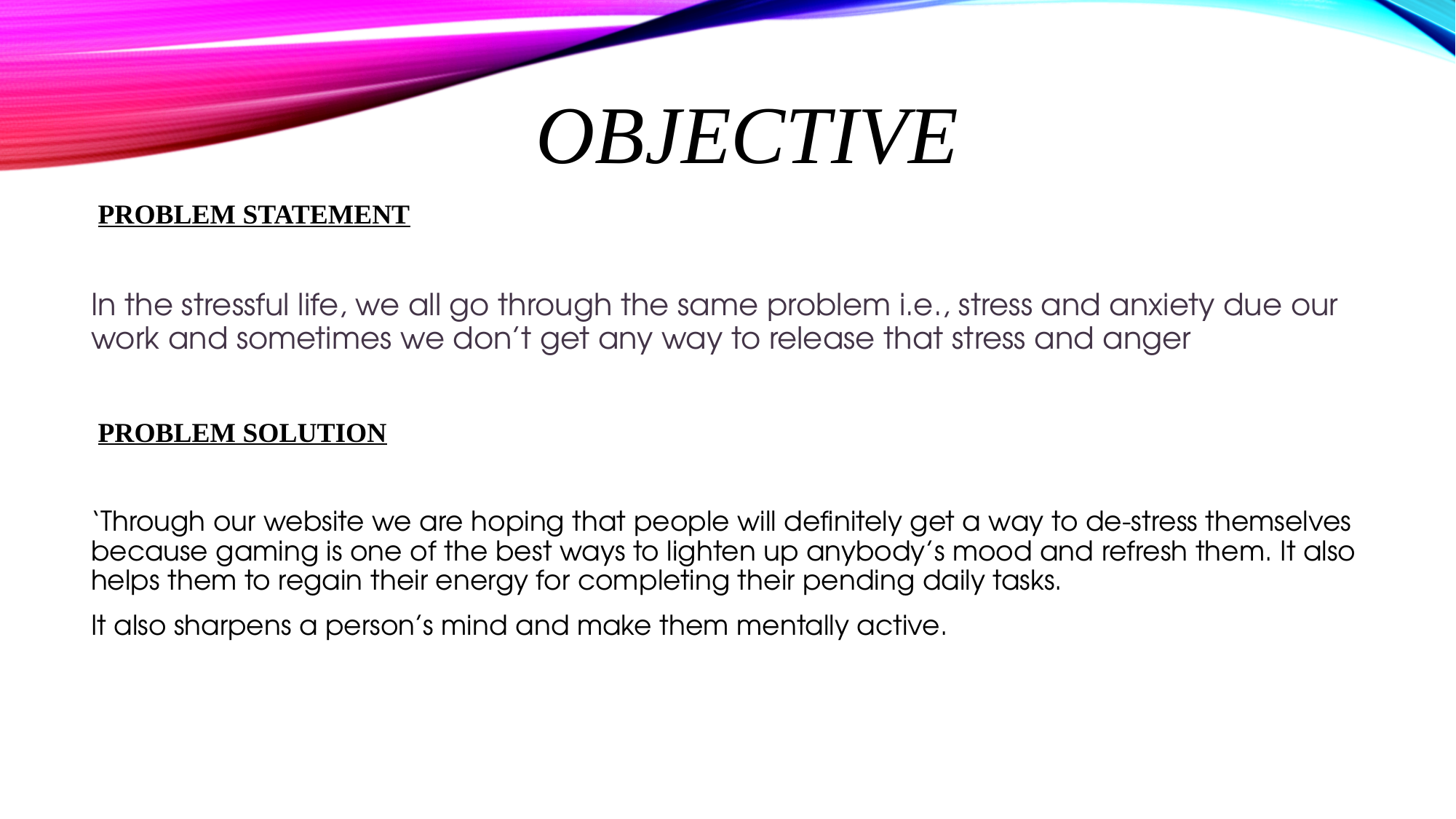

OBJECTIVE
 PROBLEM STATEMENT

In the stressful life, we all go through the same problem i.e., stress and anxiety due our work and sometimes we don’t get any way to release that stress and anger

 PROBLEM SOLUTION

‘Through our website we are hoping that people will definitely get a way to de-stress themselves because gaming is one of the best ways to lighten up anybody’s mood and refresh them. It also helps them to regain their energy for completing their pending daily tasks.
It also sharpens a person’s mind and make them mentally active.